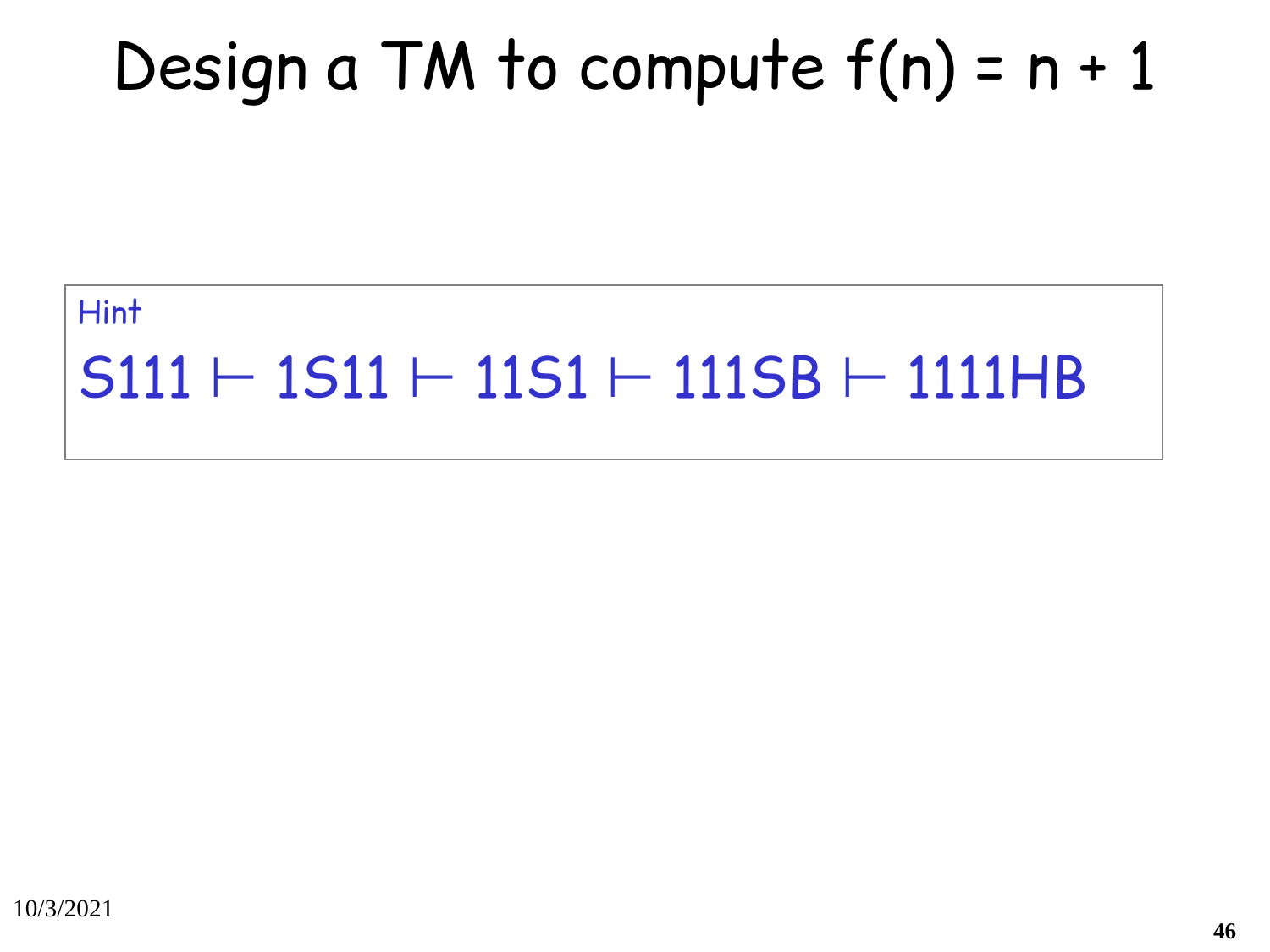

# Design a TM to compute f(n) = n + 1
Hint
S111 ⊢ 1S11 ⊢ 11S1 ⊢ 111SB ⊢ 1111HB

10/3/2021
46